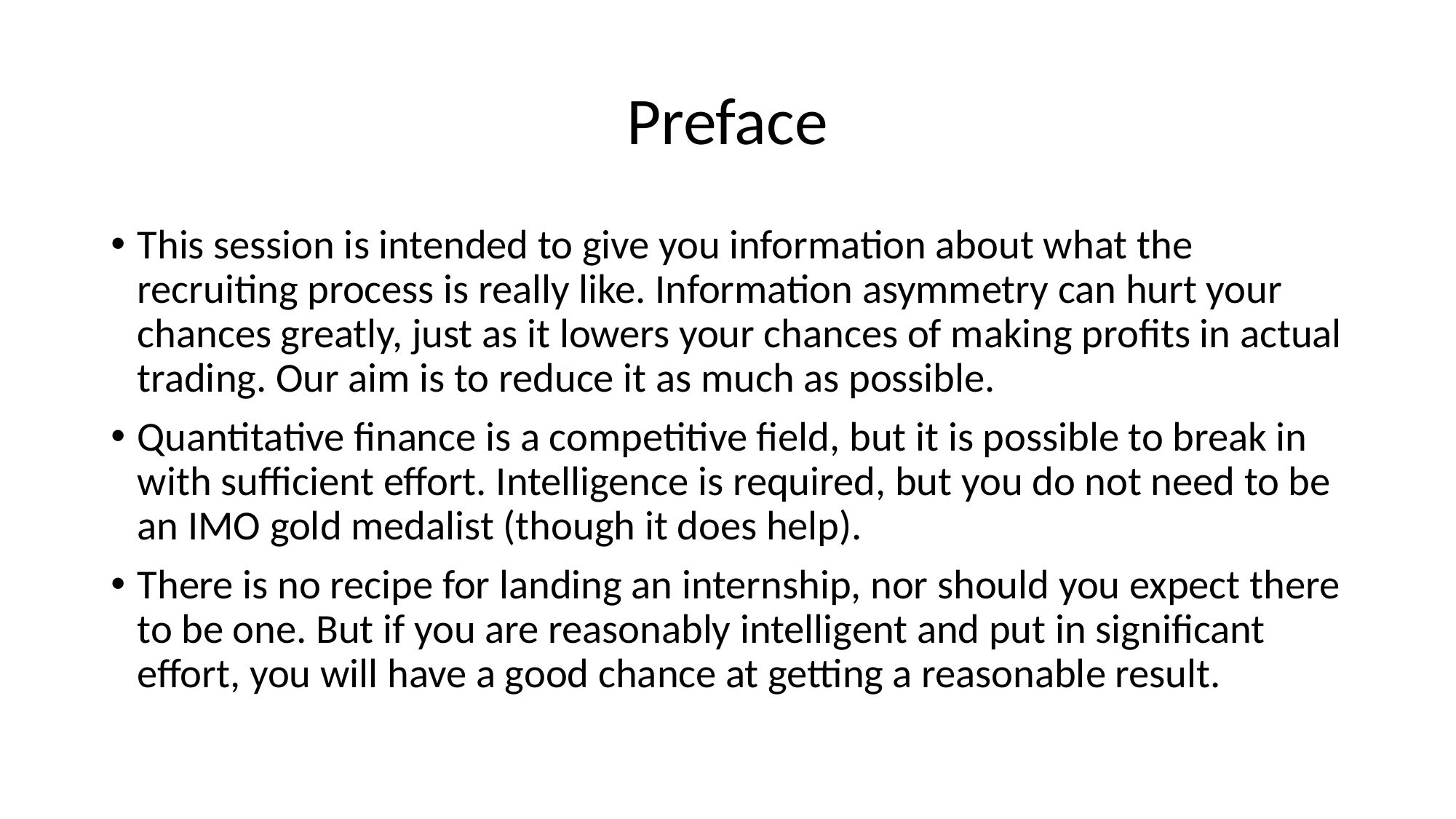

# Preface
This session is intended to give you information about what the recruiting process is really like. Information asymmetry can hurt your chances greatly, just as it lowers your chances of making profits in actual trading. Our aim is to reduce it as much as possible.
Quantitative finance is a competitive field, but it is possible to break in with sufficient effort. Intelligence is required, but you do not need to be an IMO gold medalist (though it does help).
There is no recipe for landing an internship, nor should you expect there to be one. But if you are reasonably intelligent and put in significant effort, you will have a good chance at getting a reasonable result.